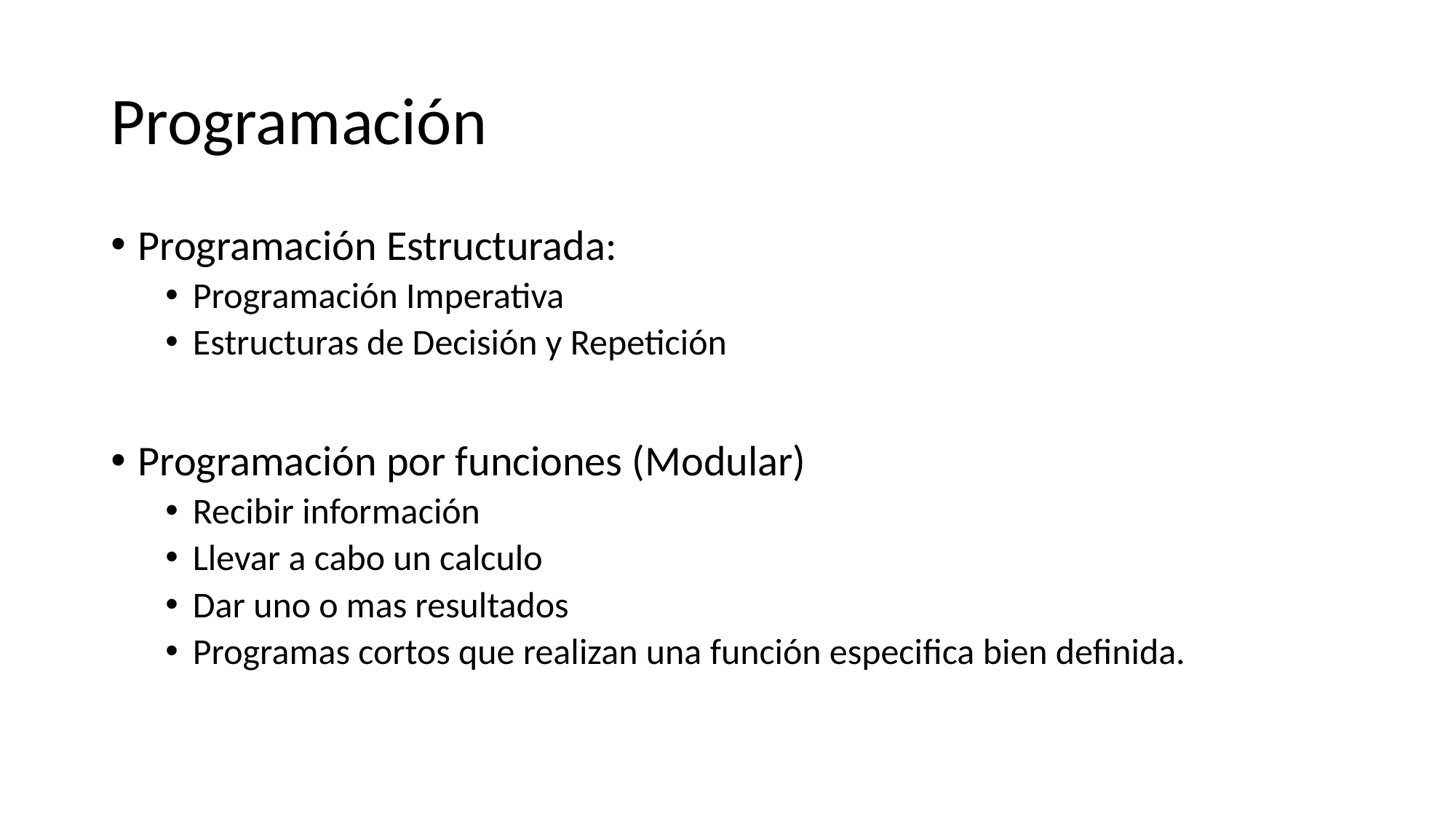

# Programación
Programación Estructurada:
Programación Imperativa
Estructuras de Decisión y Repetición

Programación por funciones (Modular)
Recibir información
Llevar a cabo un calculo
Dar uno o mas resultados
Programas cortos que realizan una función especifica bien definida.